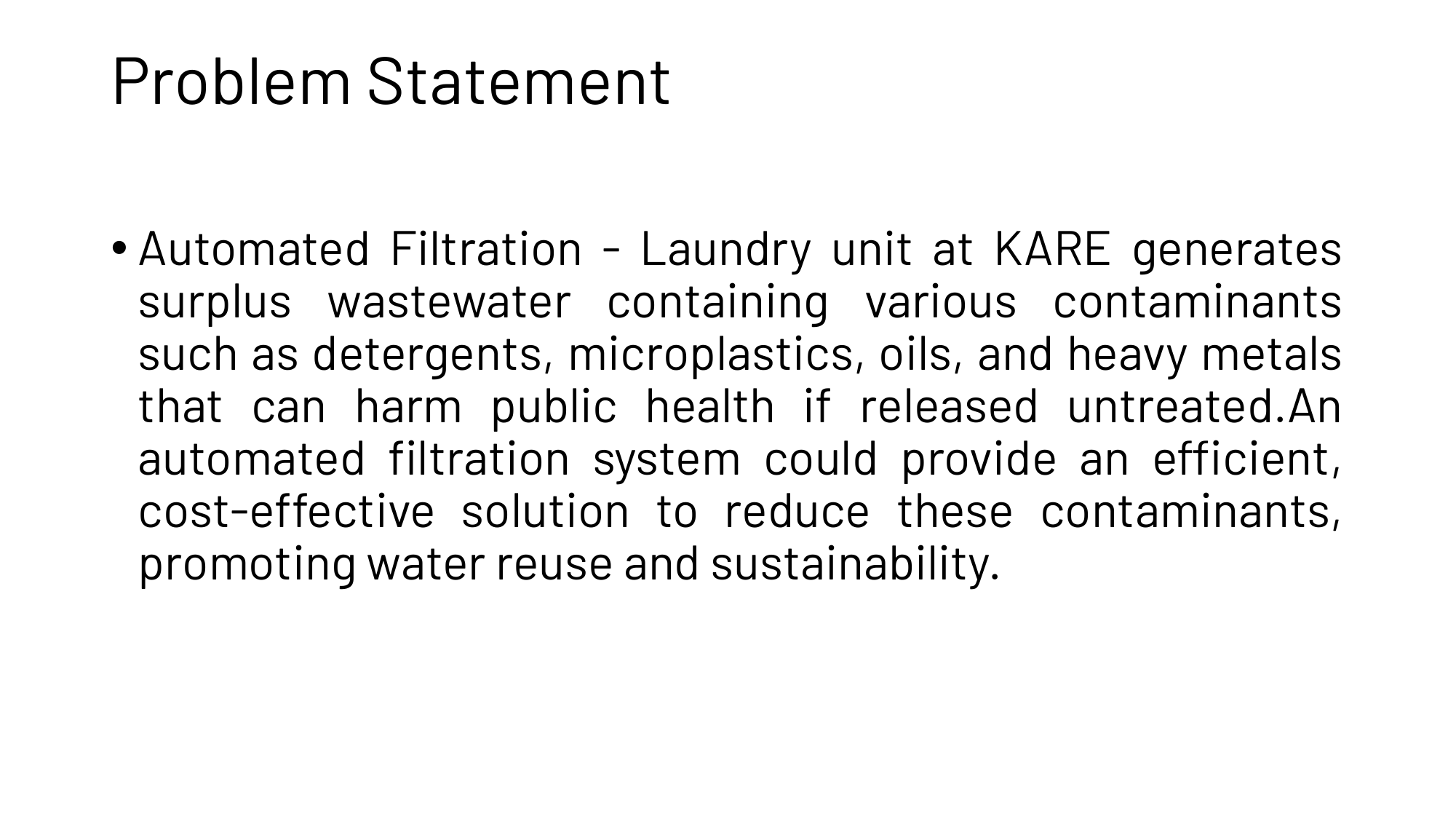

# Problem Statement
Automated Filtration - Laundry unit at KARE generates surplus wastewater containing various contaminants such as detergents, microplastics, oils, and heavy metals that can harm public health if released untreated.An automated filtration system could provide an efficient, cost-effective solution to reduce these contaminants, promoting water reuse and sustainability.